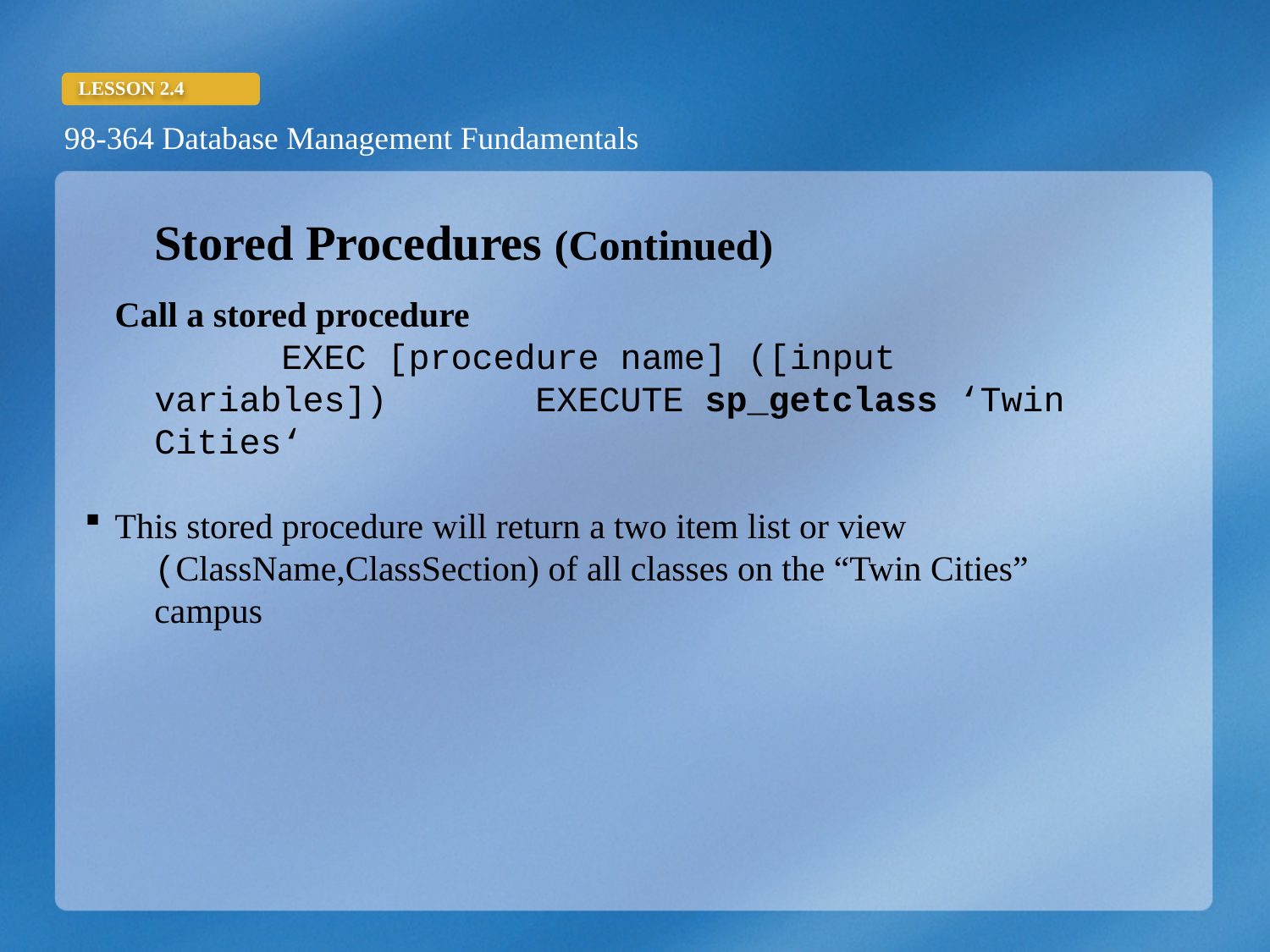

Stored Procedures (Continued)

Call a stored procedure
     	EXEC [procedure name] ([input variables]) 	EXECUTE sp_getclass ‘Twin Cities‘

This stored procedure will return a two item list or view  (ClassName,ClassSection) of all classes on the “Twin Cities” campus